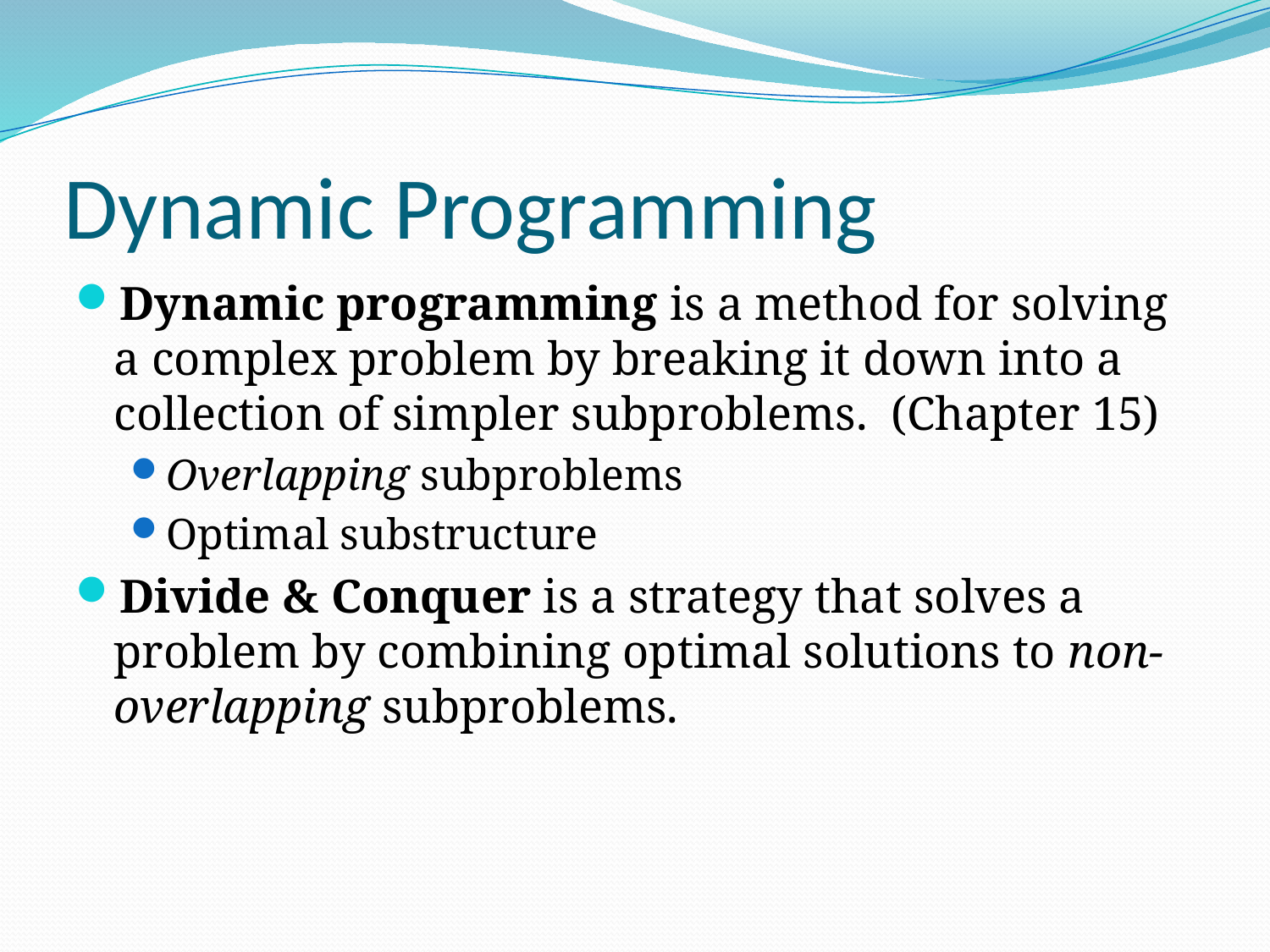

# Dynamic Programming
Dynamic programming is a method for solving a complex problem by breaking it down into a collection of simpler subproblems.  (Chapter 15)
Overlapping subproblems
Optimal substructure
Divide & Conquer is a strategy that solves a problem by combining optimal solutions to non-overlapping subproblems.